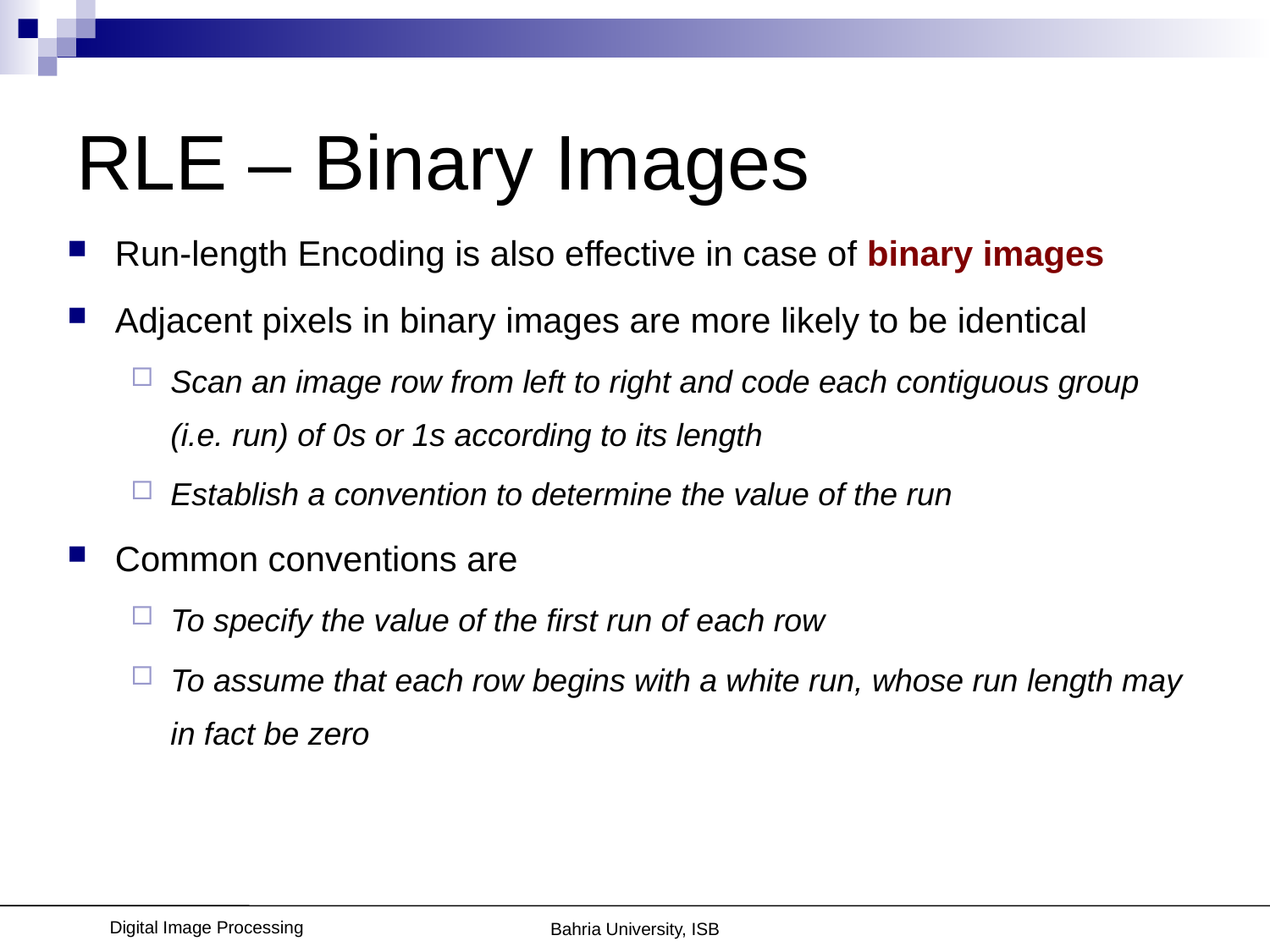

# RLE – Binary Images
Run-length Encoding is also effective in case of binary images
Adjacent pixels in binary images are more likely to be identical
Scan an image row from left to right and code each contiguous group (i.e. run) of 0s or 1s according to its length
Establish a convention to determine the value of the run
Common conventions are
To specify the value of the first run of each row
To assume that each row begins with a white run, whose run length may in fact be zero